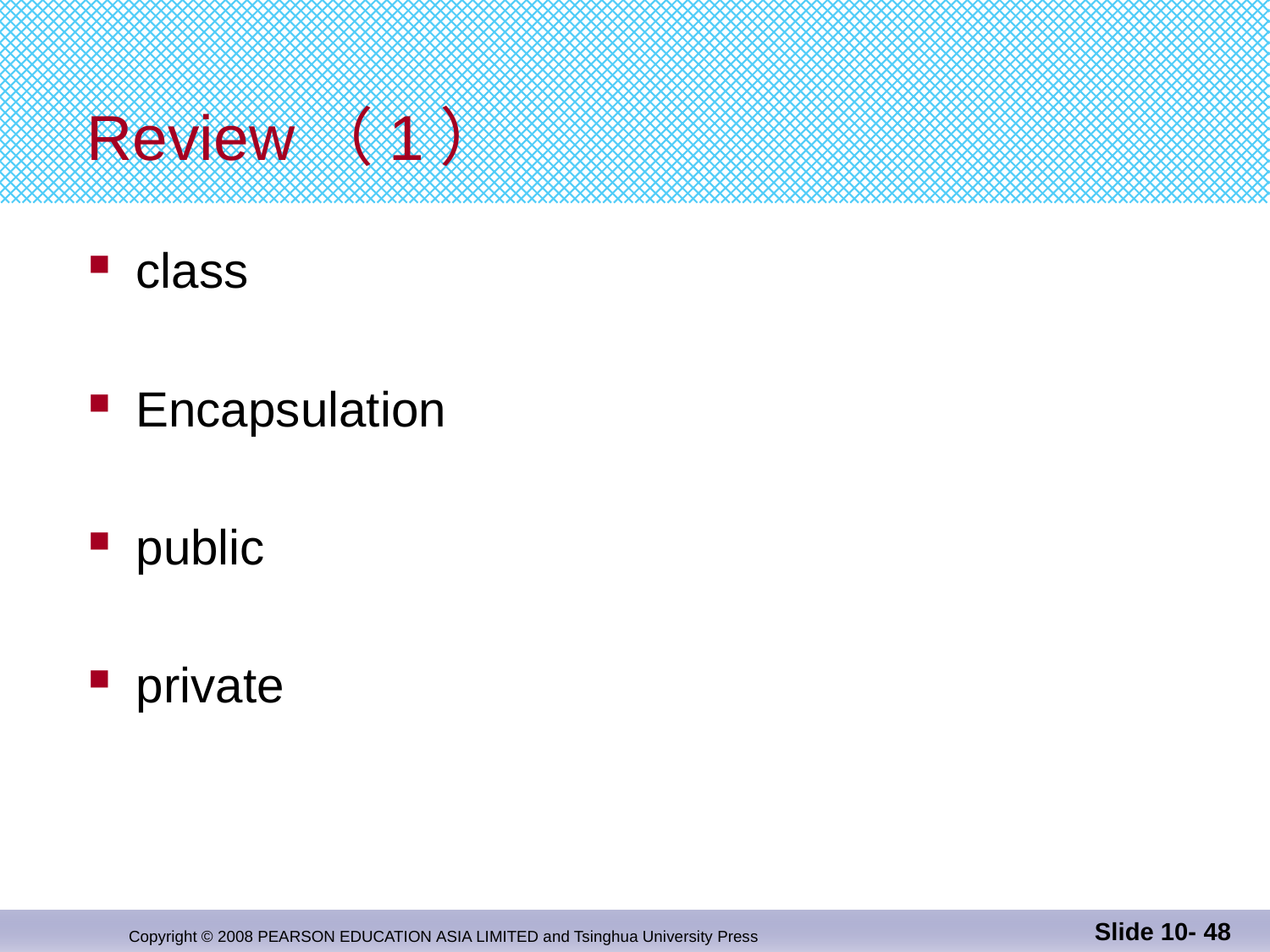

# Review（1）
class

Encapsulation

public

private
Slide 10- 48